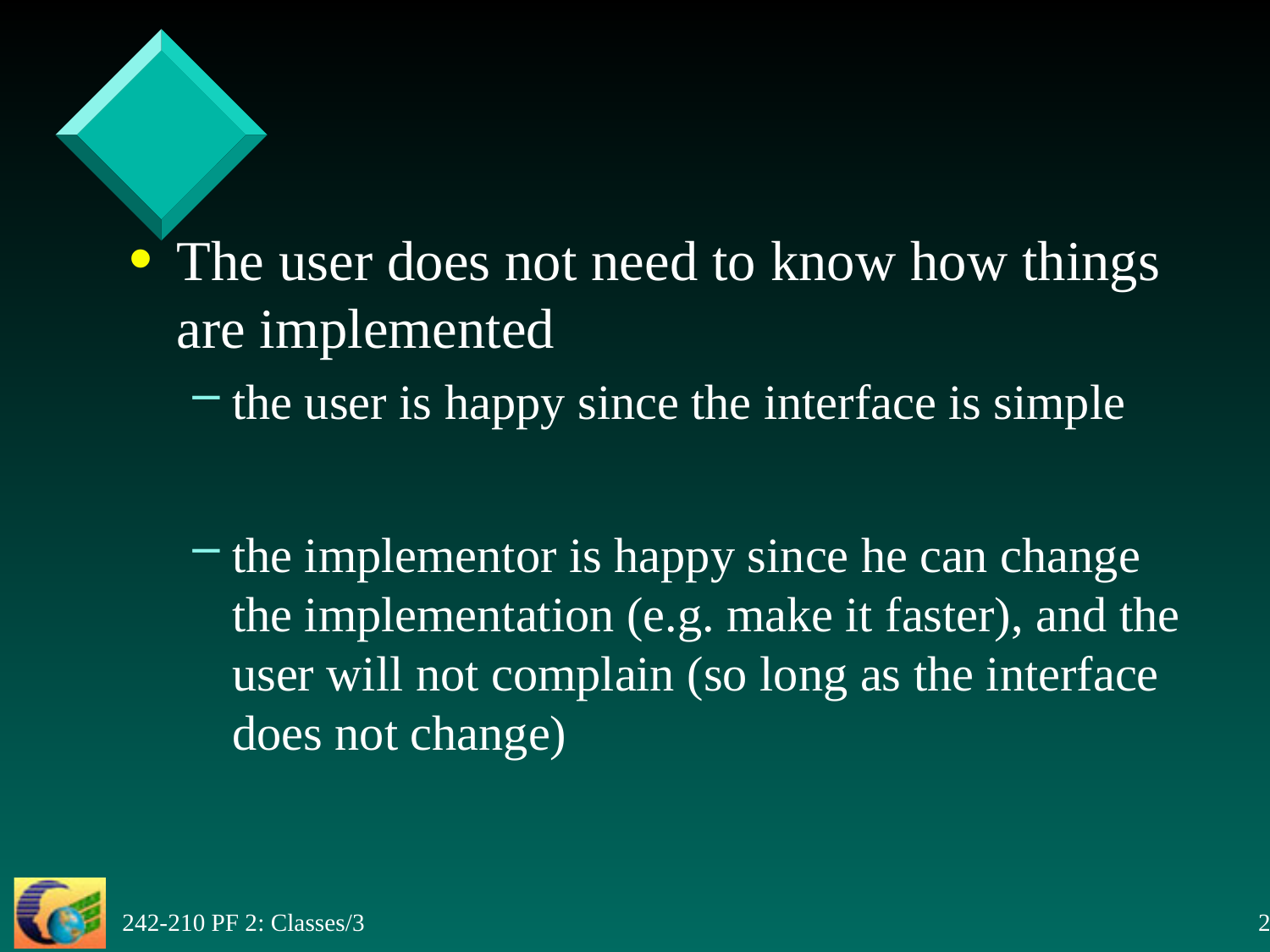

The user does not need to know how things are implemented
the user is happy since the interface is simple

the implementor is happy since he can change the implementation (e.g. make it faster), and the user will not complain (so long as the interface does not change)